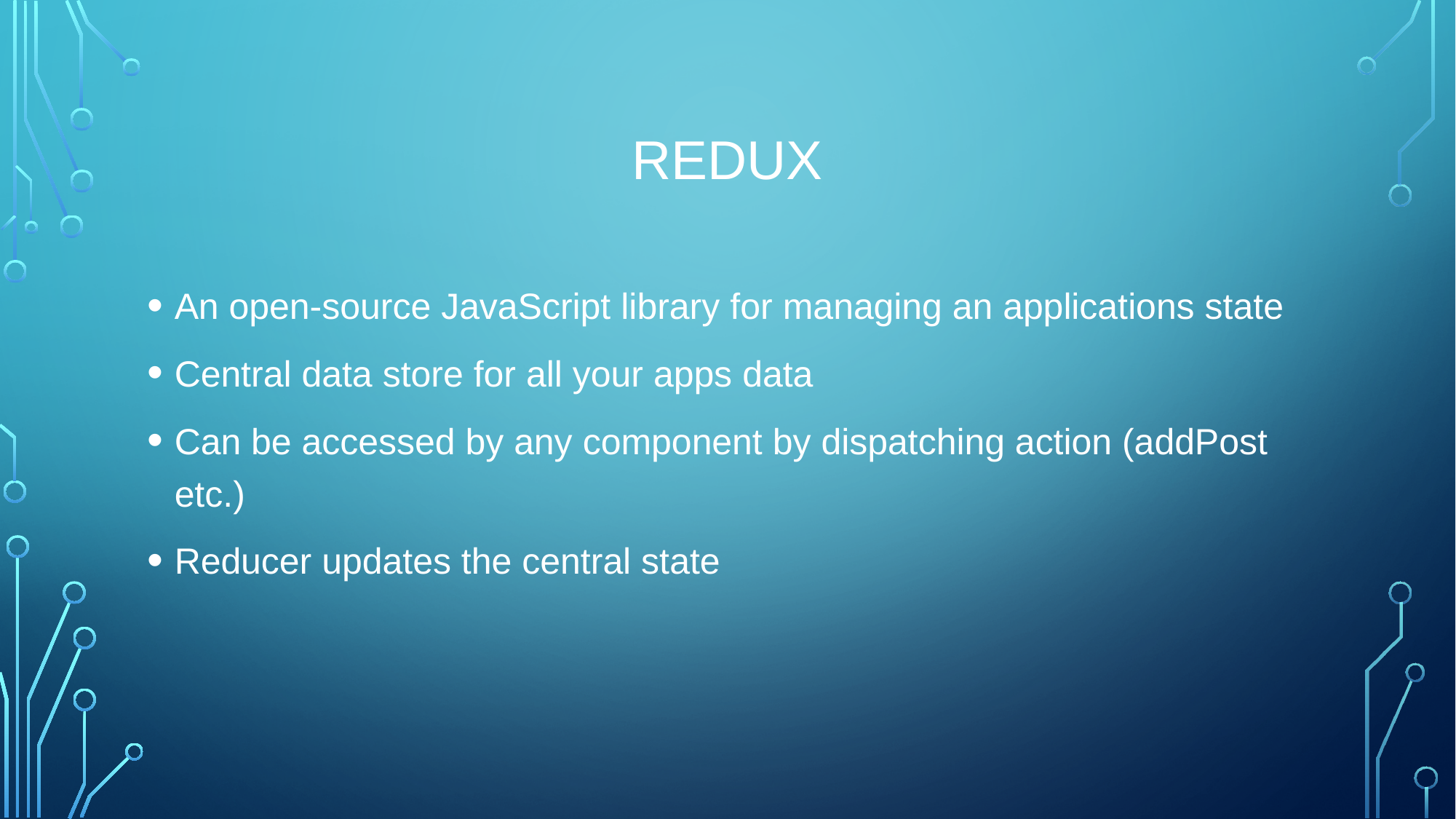

# Redux
An open-source JavaScript library for managing an applications state
Central data store for all your apps data
Can be accessed by any component by dispatching action (addPost etc.)
Reducer updates the central state